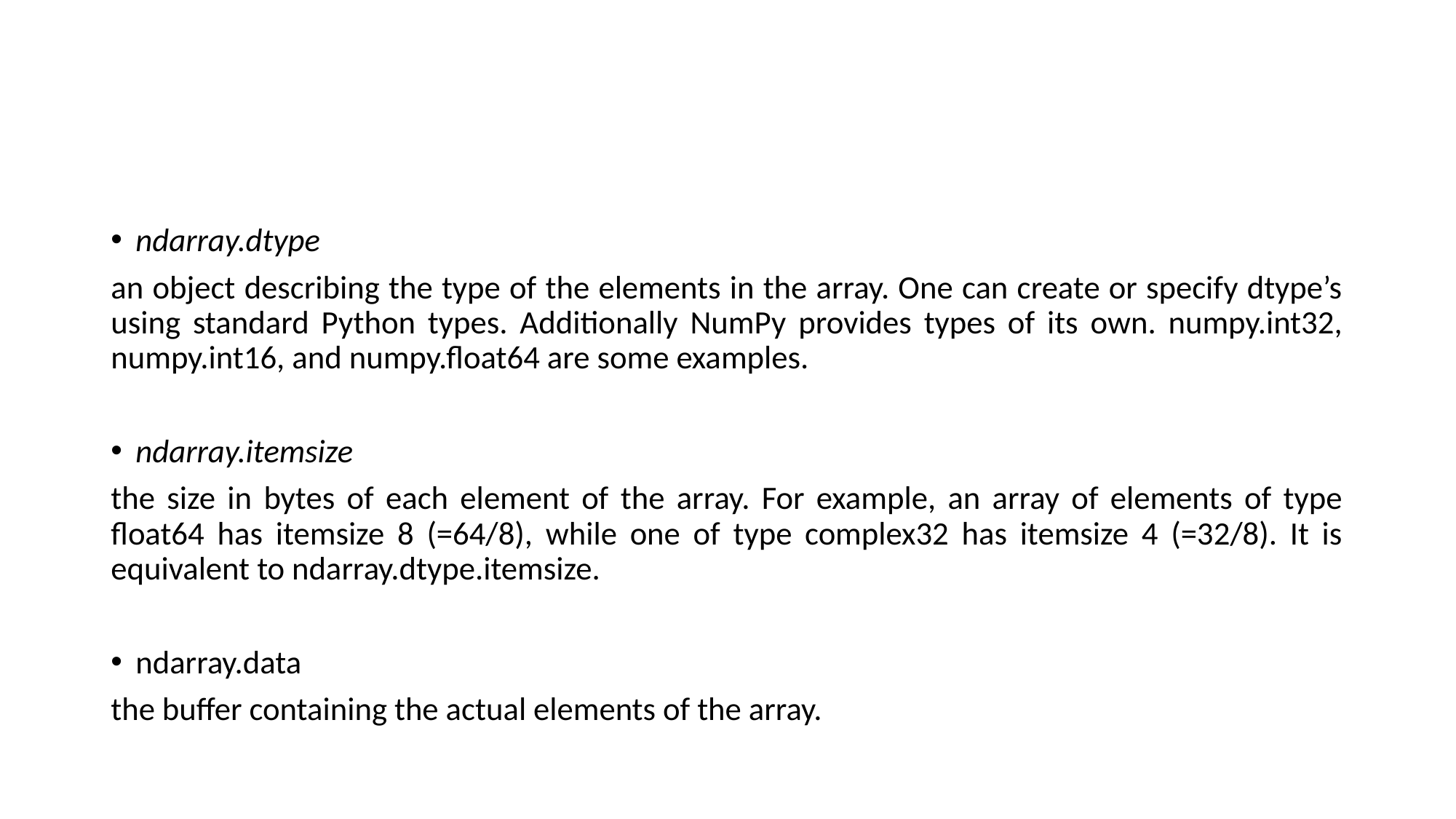

#
ndarray.dtype
an object describing the type of the elements in the array. One can create or specify dtype’s using standard Python types. Additionally NumPy provides types of its own. numpy.int32, numpy.int16, and numpy.float64 are some examples.

ndarray.itemsize
the size in bytes of each element of the array. For example, an array of elements of type float64 has itemsize 8 (=64/8), while one of type complex32 has itemsize 4 (=32/8). It is equivalent to ndarray.dtype.itemsize.

ndarray.data
the buffer containing the actual elements of the array.